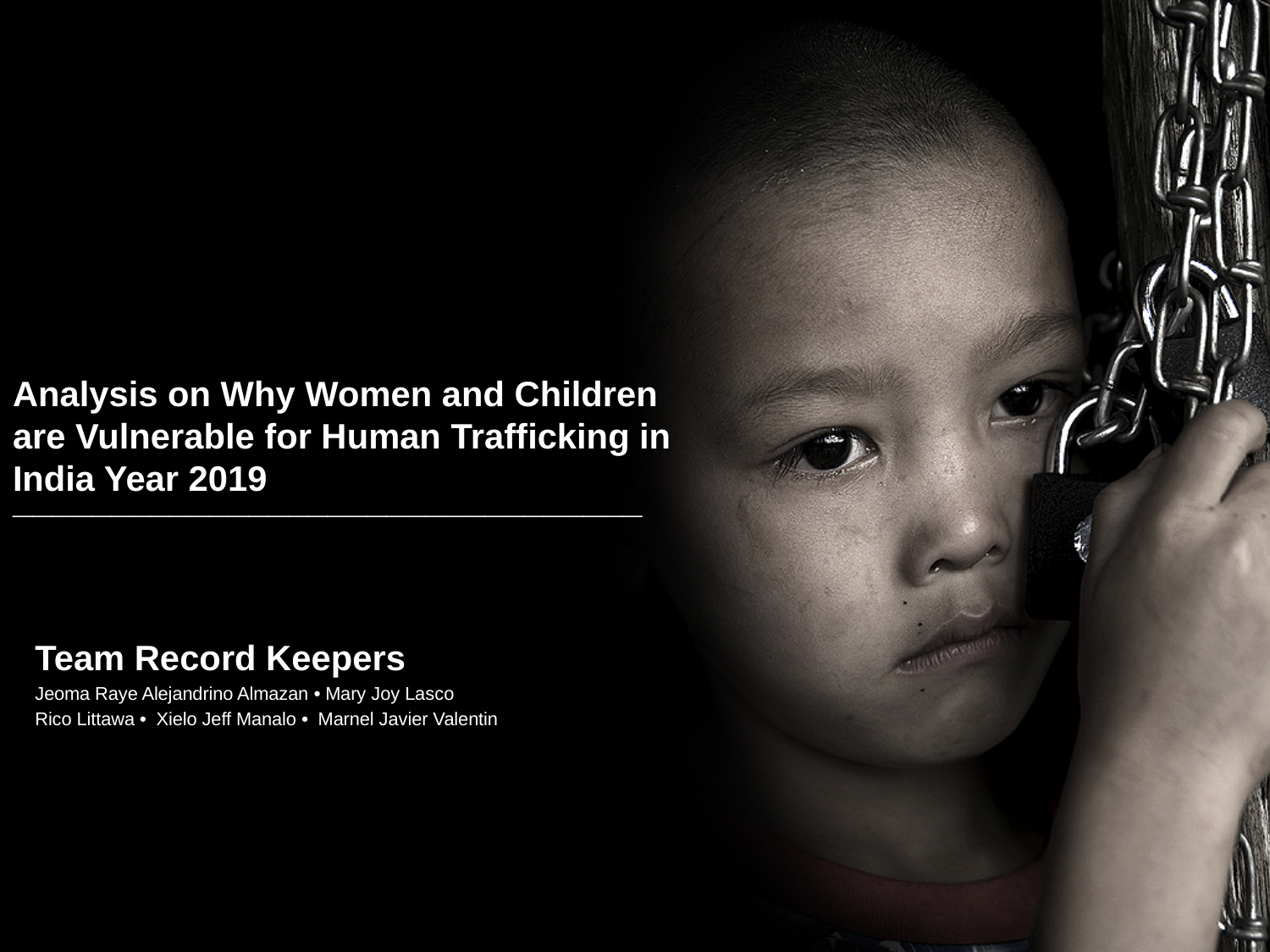

# Analysis on Why Women and Children are Vulnerable for Human Trafficking in India Year 2019
________________________________
Team Record Keepers
Jeoma Raye Alejandrino Almazan • Mary Joy Lasco
Rico Littawa •  Xielo Jeff Manalo •  Marnel Javier Valentin